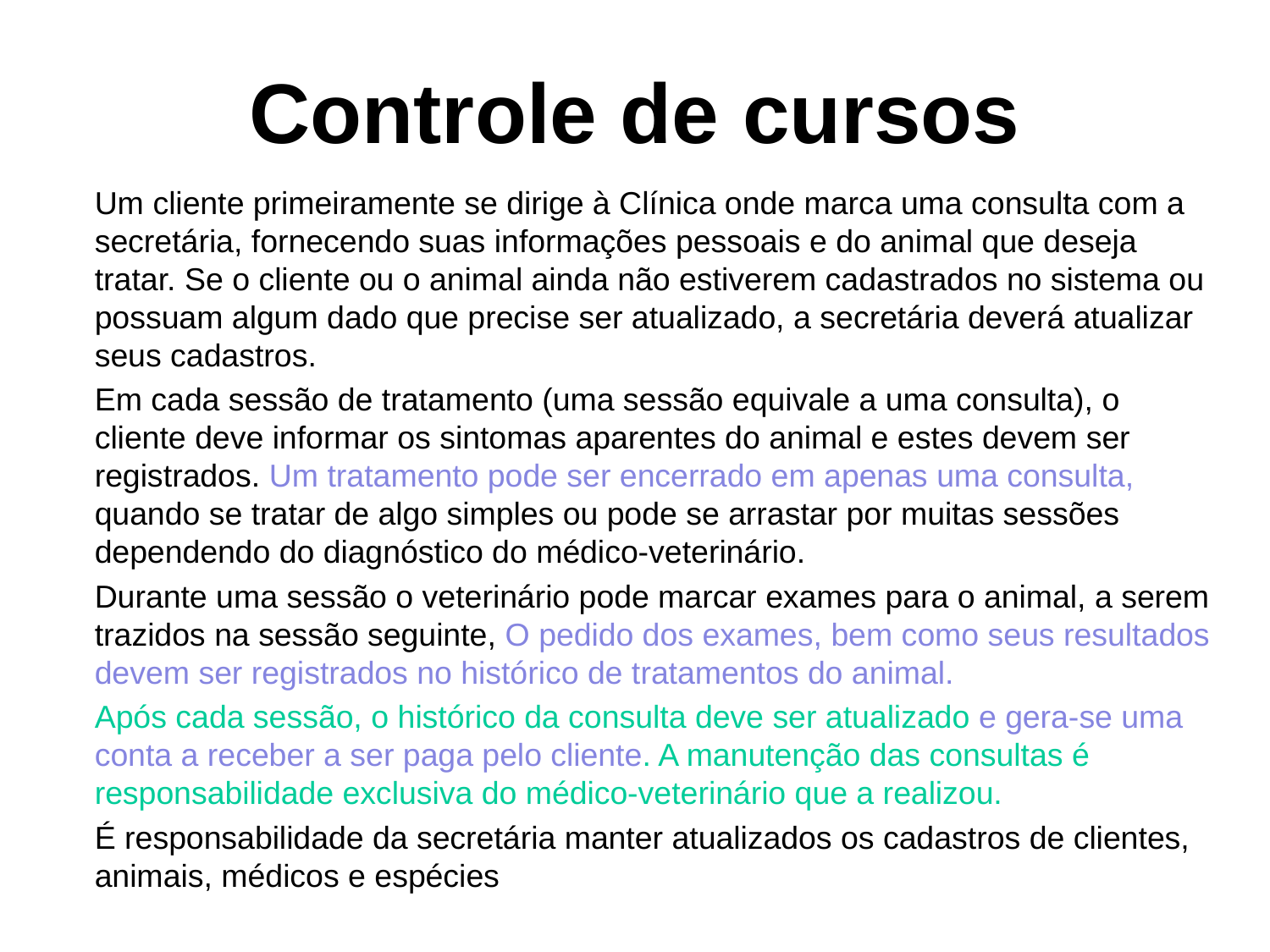

# Controle de cursos
Um cliente primeiramente se dirige à Clínica onde marca uma consulta com a secretária, fornecendo suas informações pessoais e do animal que deseja tratar. Se o cliente ou o animal ainda não estiverem cadastrados no sistema ou possuam algum dado que precise ser atualizado, a secretária deverá atualizar seus cadastros.
Em cada sessão de tratamento (uma sessão equivale a uma consulta), o cliente deve informar os sintomas aparentes do animal e estes devem ser registrados. Um tratamento pode ser encerrado em apenas uma consulta, quando se tratar de algo simples ou pode se arrastar por muitas sessões dependendo do diagnóstico do médico-veterinário.
Durante uma sessão o veterinário pode marcar exames para o animal, a serem trazidos na sessão seguinte, O pedido dos exames, bem como seus resultados devem ser registrados no histórico de tratamentos do animal.
Após cada sessão, o histórico da consulta deve ser atualizado e gera-se uma conta a receber a ser paga pelo cliente. A manutenção das consultas é responsabilidade exclusiva do médico-veterinário que a realizou.
É responsabilidade da secretária manter atualizados os cadastros de clientes, animais, médicos e espécies